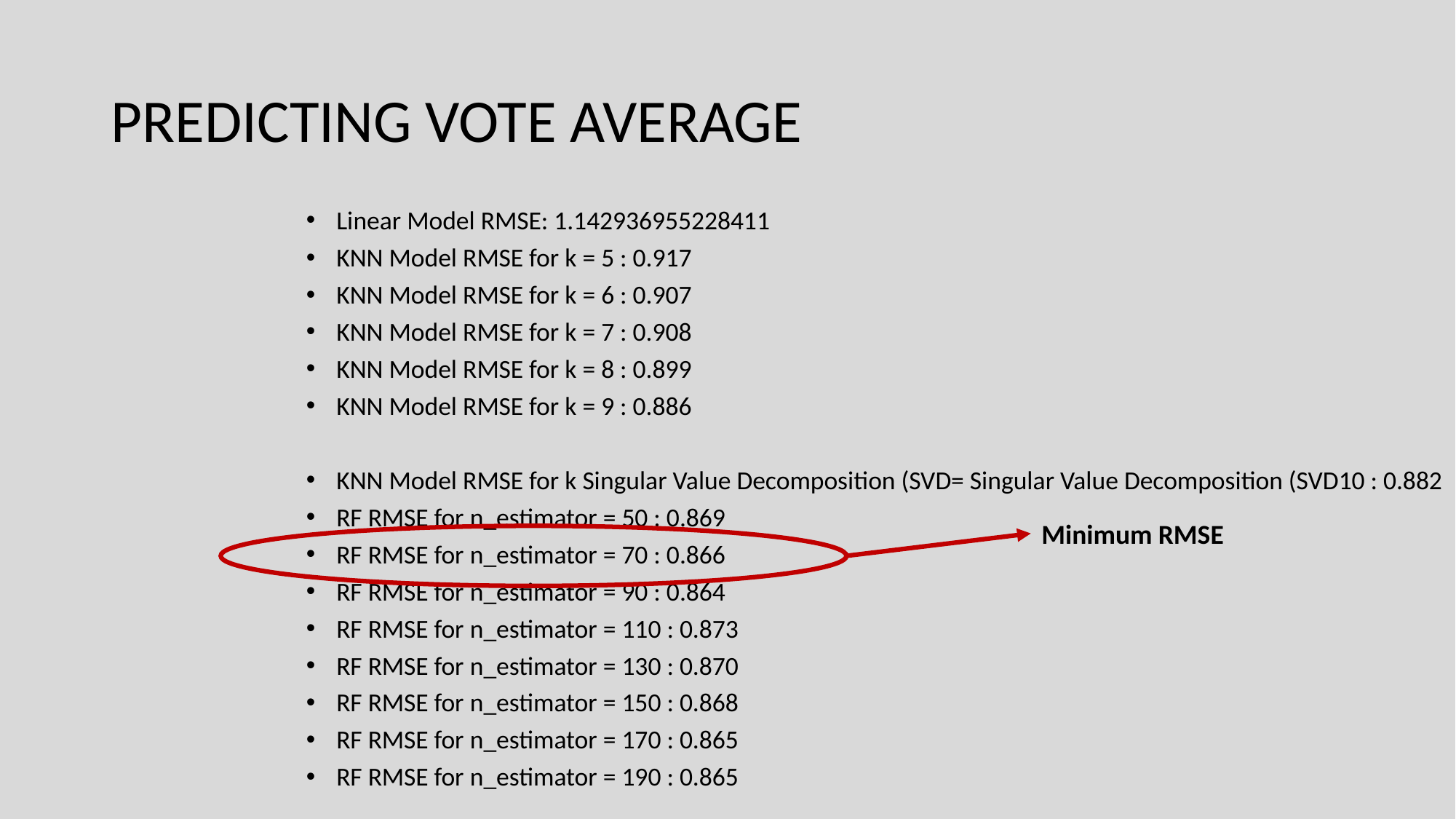

# PREDICTING VOTE AVERAGE
Linear Model RMSE: 1.142936955228411
KNN Model RMSE for k = 5 : 0.917
KNN Model RMSE for k = 6 : 0.907
KNN Model RMSE for k = 7 : 0.908
KNN Model RMSE for k = 8 : 0.899
KNN Model RMSE for k = 9 : 0.886

KNN Model RMSE for k Singular Value Decomposition (SVD= Singular Value Decomposition (SVD10 : 0.882
RF RMSE for n_estimator = 50 : 0.869
RF RMSE for n_estimator = 70 : 0.866
RF RMSE for n_estimator = 90 : 0.864
RF RMSE for n_estimator = 110 : 0.873
RF RMSE for n_estimator = 130 : 0.870
RF RMSE for n_estimator = 150 : 0.868
RF RMSE for n_estimator = 170 : 0.865
RF RMSE for n_estimator = 190 : 0.865

Minimum RMSE